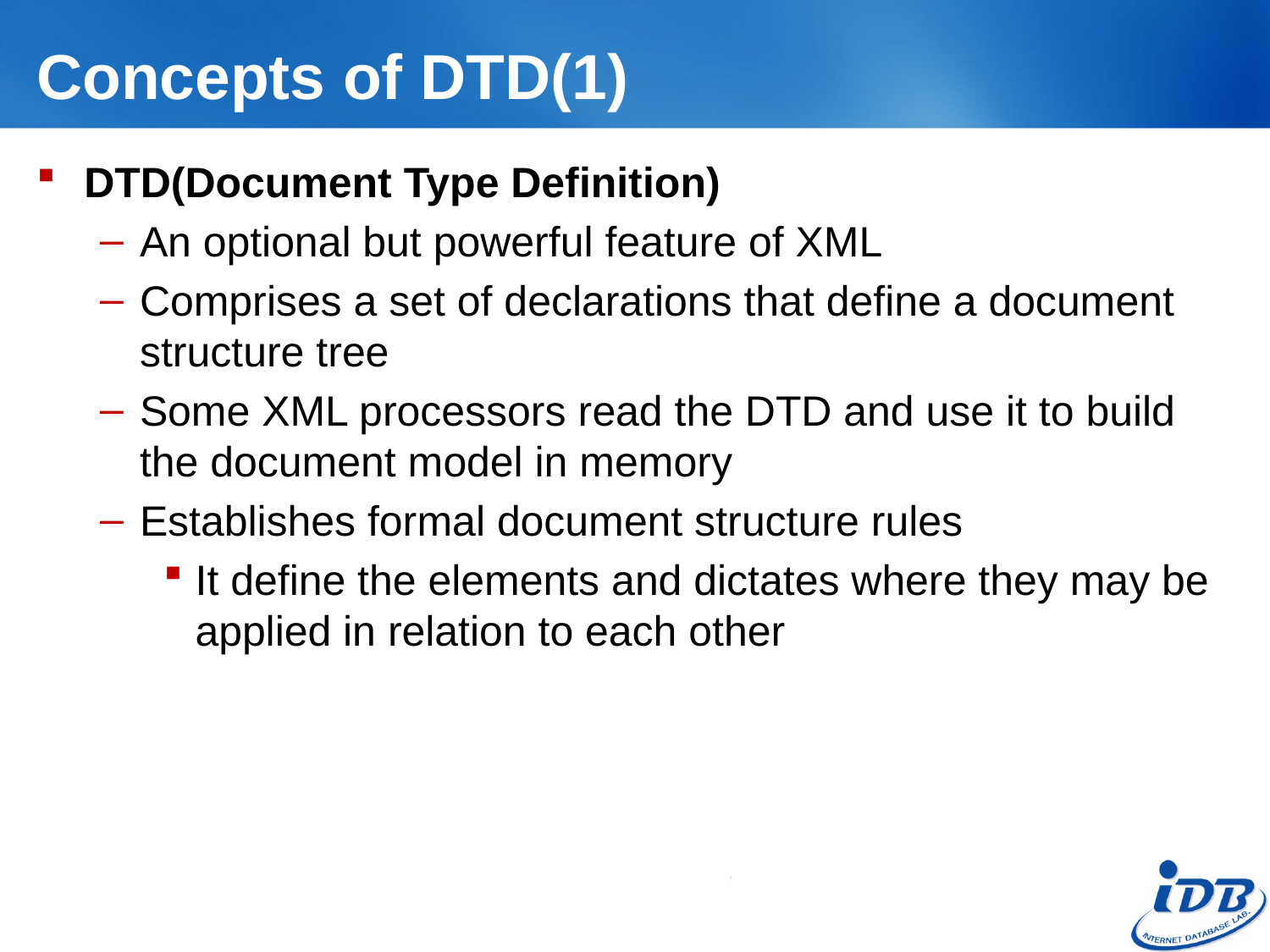

# Concepts of DTD(1)
DTD(Document Type Definition)
An optional but powerful feature of XML
Comprises a set of declarations that define a document structure tree
Some XML processors read the DTD and use it to build the document model in memory
Establishes formal document structure rules
It define the elements and dictates where they may be applied in relation to each other